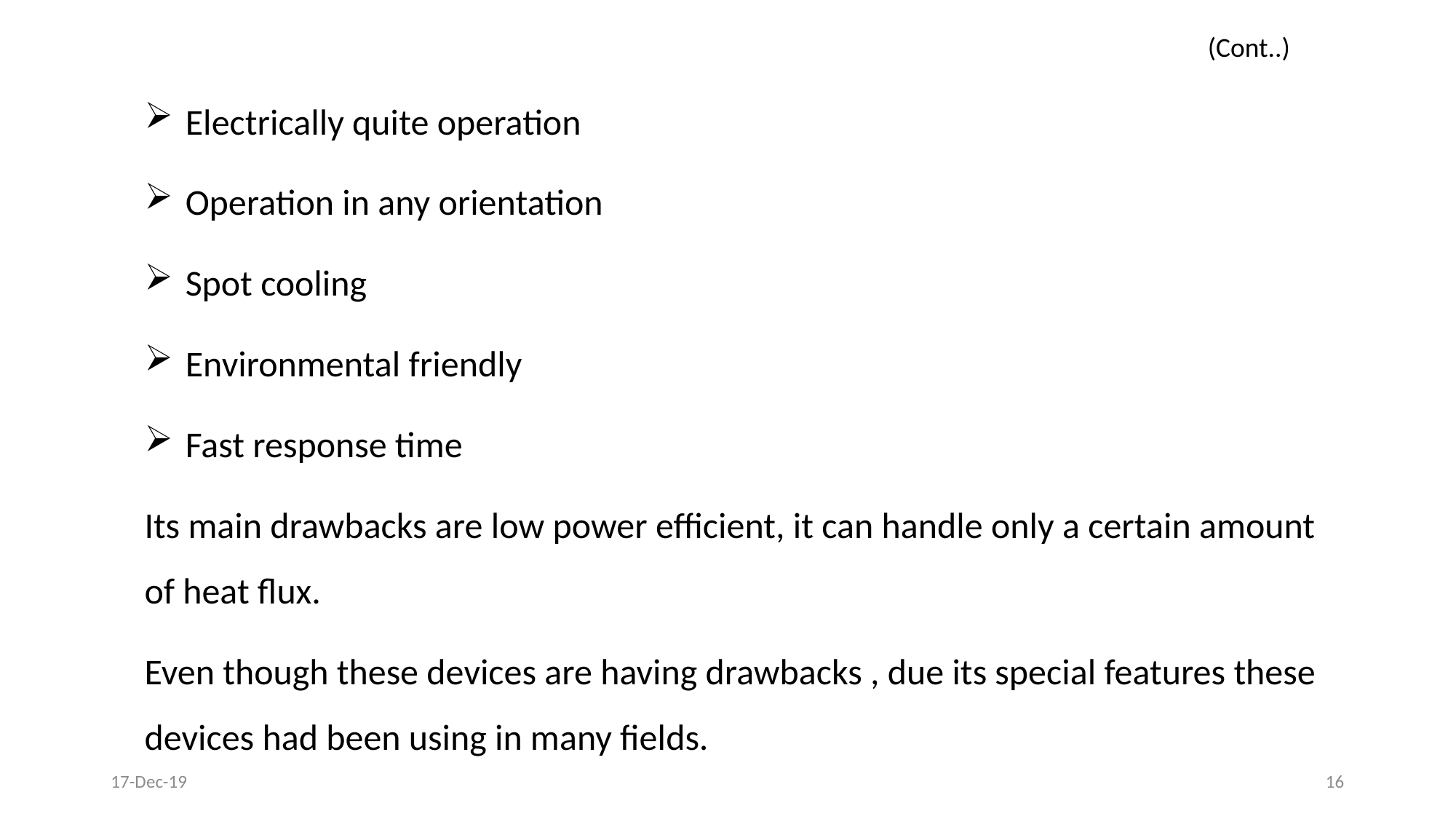

(Cont..)
Electrically quite operation
Operation in any orientation
Spot cooling
Environmental friendly
Fast response time
Its main drawbacks are low power efficient, it can handle only a certain amount of heat flux.
Even though these devices are having drawbacks , due its special features these devices had been using in many fields.

17-Dec-19
16